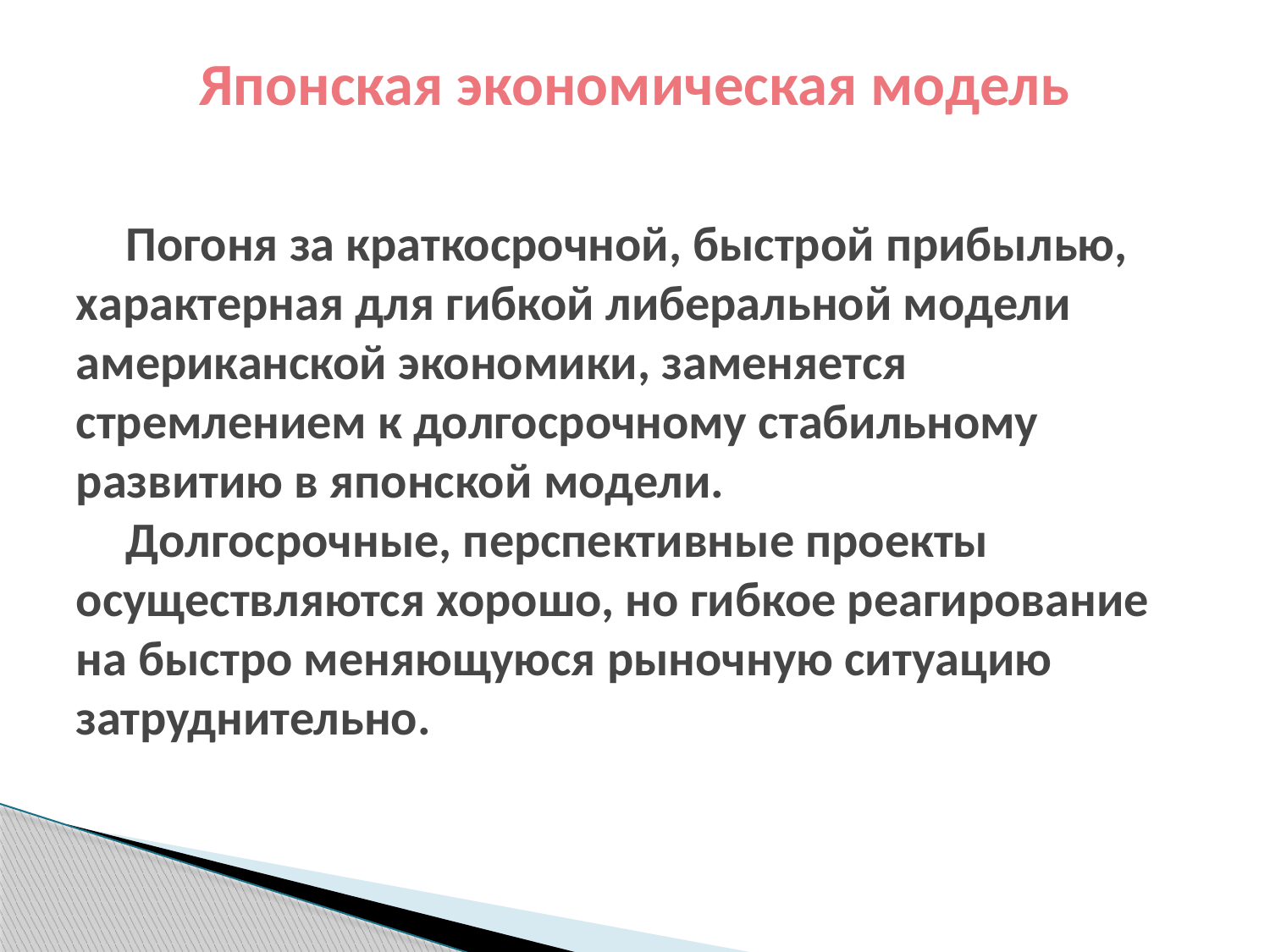

# Японская экономическая модель
Погоня за краткосрочной, быстрой прибылью, характерная для гибкой либеральной модели американской экономики, заменяется стремлением к долгосрочному стабильному развитию в японской модели.
Долгосрочные, перспективные проекты осуществляются хорошо, но гибкое реагирование на быстро меняющуюся рыночную ситуацию затруднительно.